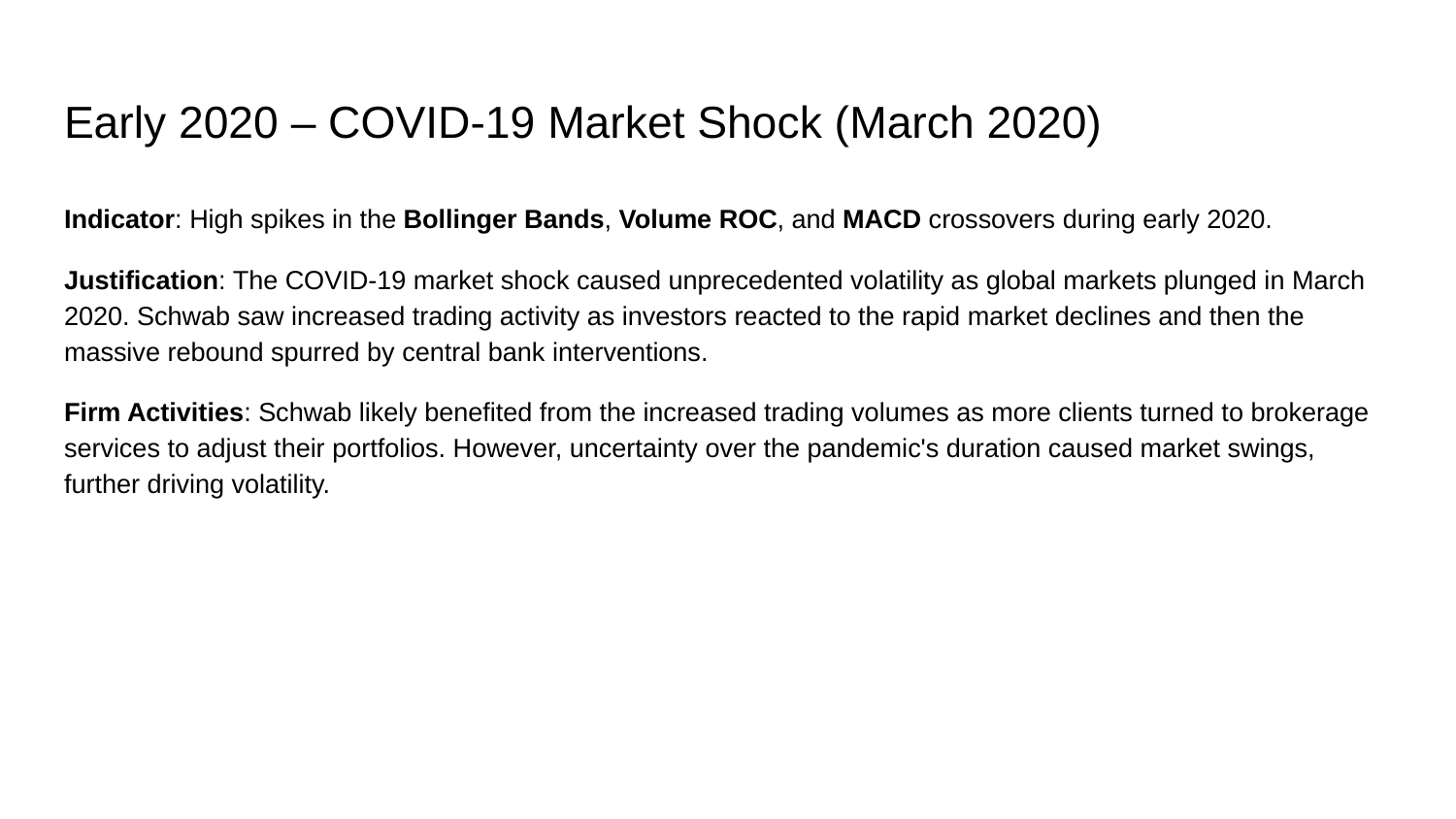

# Early 2020 – COVID-19 Market Shock (March 2020)
Indicator: High spikes in the Bollinger Bands, Volume ROC, and MACD crossovers during early 2020.
Justification: The COVID-19 market shock caused unprecedented volatility as global markets plunged in March 2020. Schwab saw increased trading activity as investors reacted to the rapid market declines and then the massive rebound spurred by central bank interventions.
Firm Activities: Schwab likely benefited from the increased trading volumes as more clients turned to brokerage services to adjust their portfolios. However, uncertainty over the pandemic's duration caused market swings, further driving volatility.